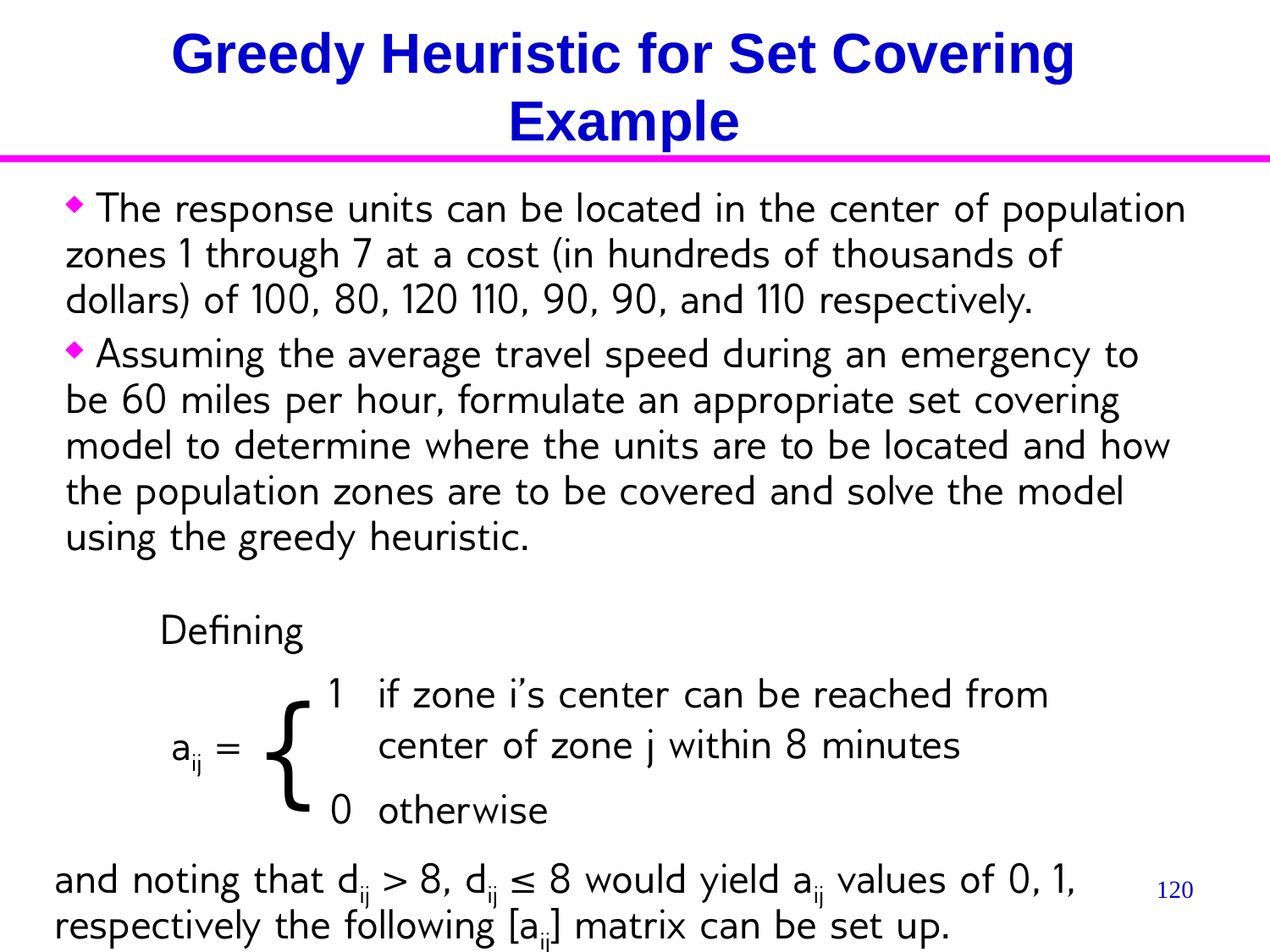

# Greedy Heuristic for Set Covering Example
 The response units can be located in the center of population zones 1 through 7 at a cost (in hundreds of thousands of dollars) of 100, 80, 120 110, 90, 90, and 110 respectively.
 Assuming the average travel speed during an emergency to be 60 miles per hour, formulate an appropriate set covering model to determine where the units are to be located and how the population zones are to be covered and solve the model using the greedy heuristic.
Defining
{
1	if zone i’s center can be reached from center of zone j within 8 minutes
aij =
0	otherwise
and noting that dij > 8, dij ≤ 8 would yield aij values of 0, 1, respectively the following [aij] matrix can be set up.
120